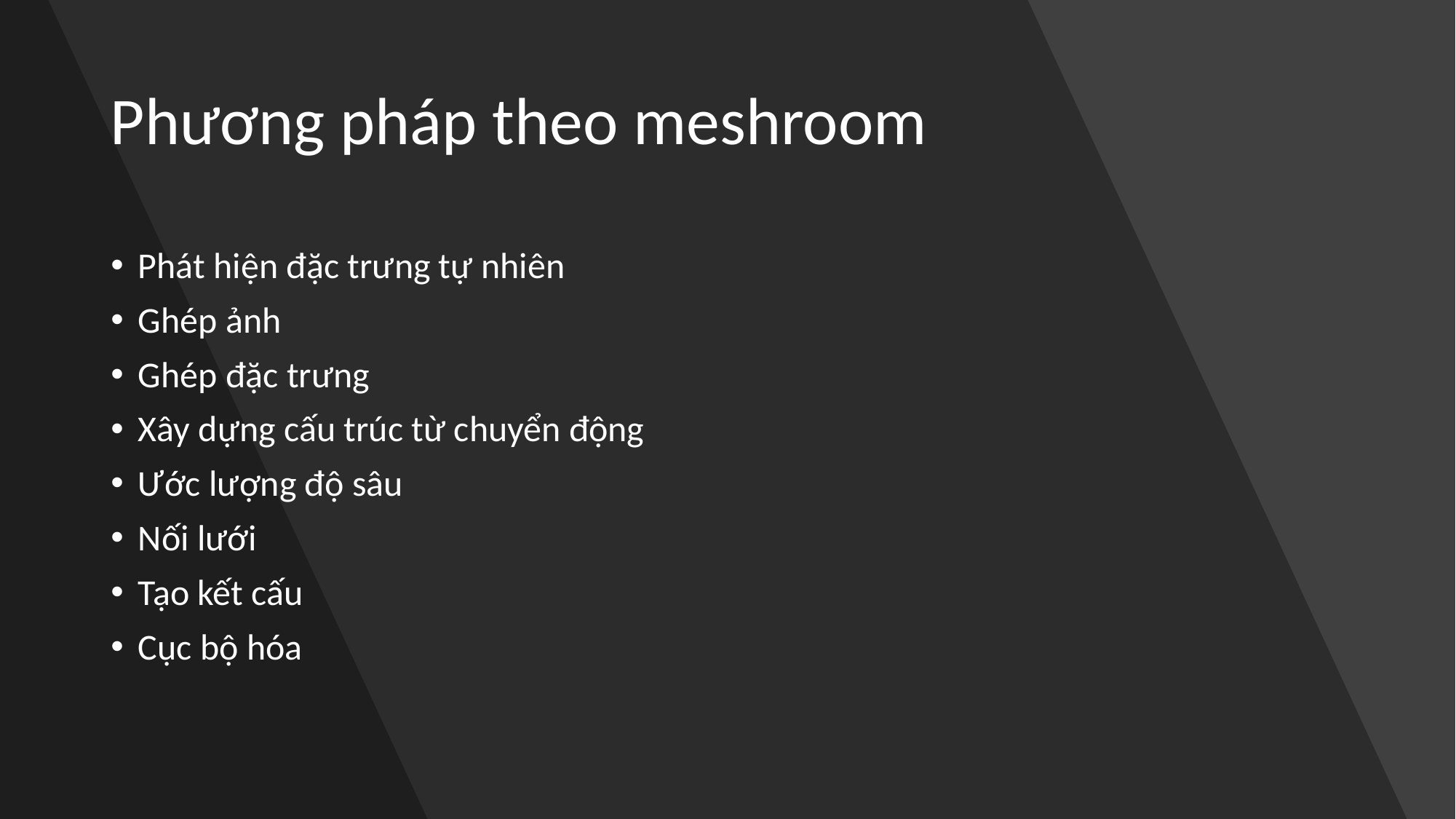

# Phương pháp theo meshroom
Phát hiện đặc trưng tự nhiên
Ghép ảnh
Ghép đặc trưng
Xây dựng cấu trúc từ chuyển động
Ước lượng độ sâu
Nối lưới
Tạo kết cấu
Cục bộ hóa